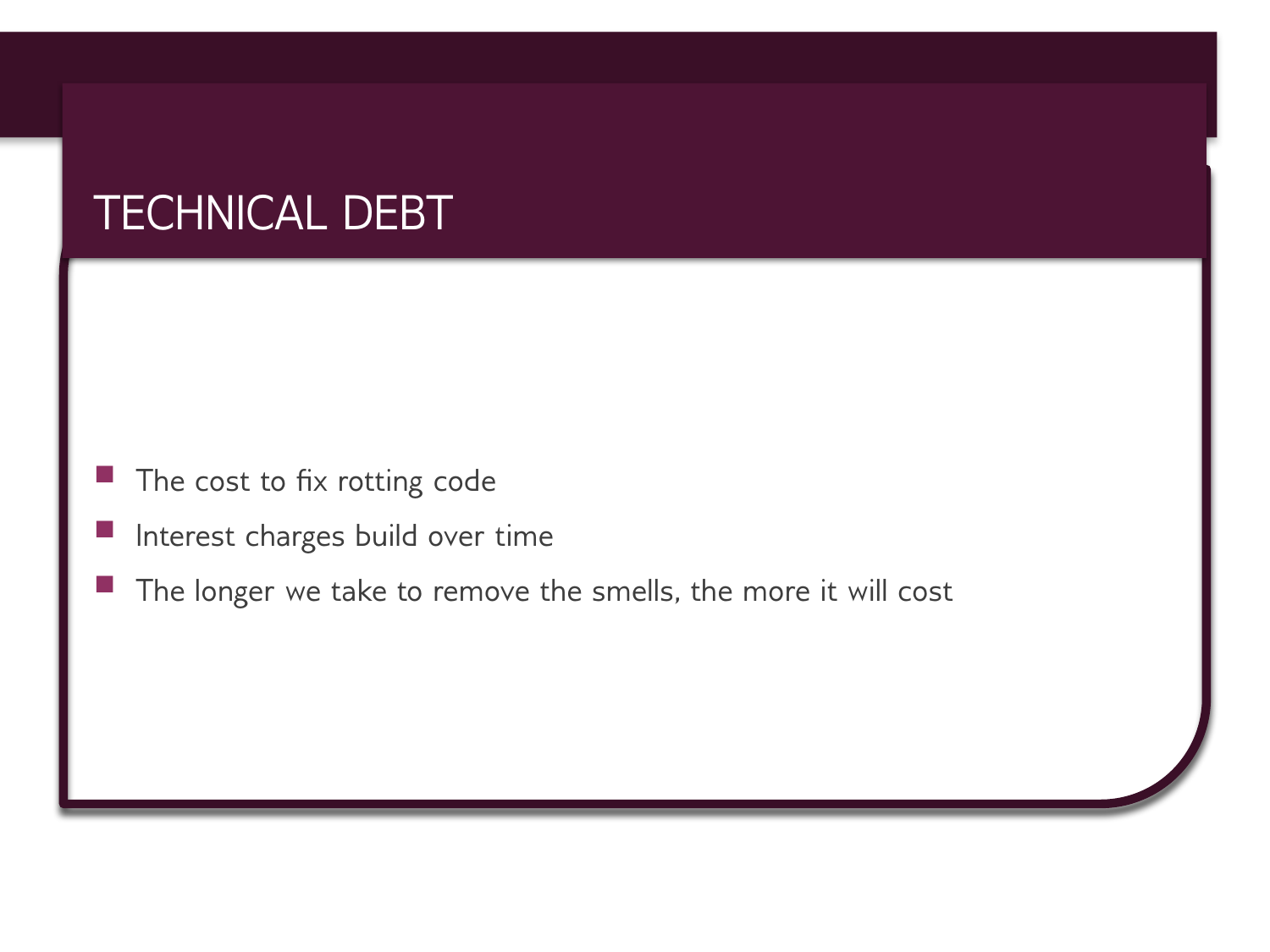

# Technical Debt
The cost to fix rotting code
Interest charges build over time
The longer we take to remove the smells, the more it will cost